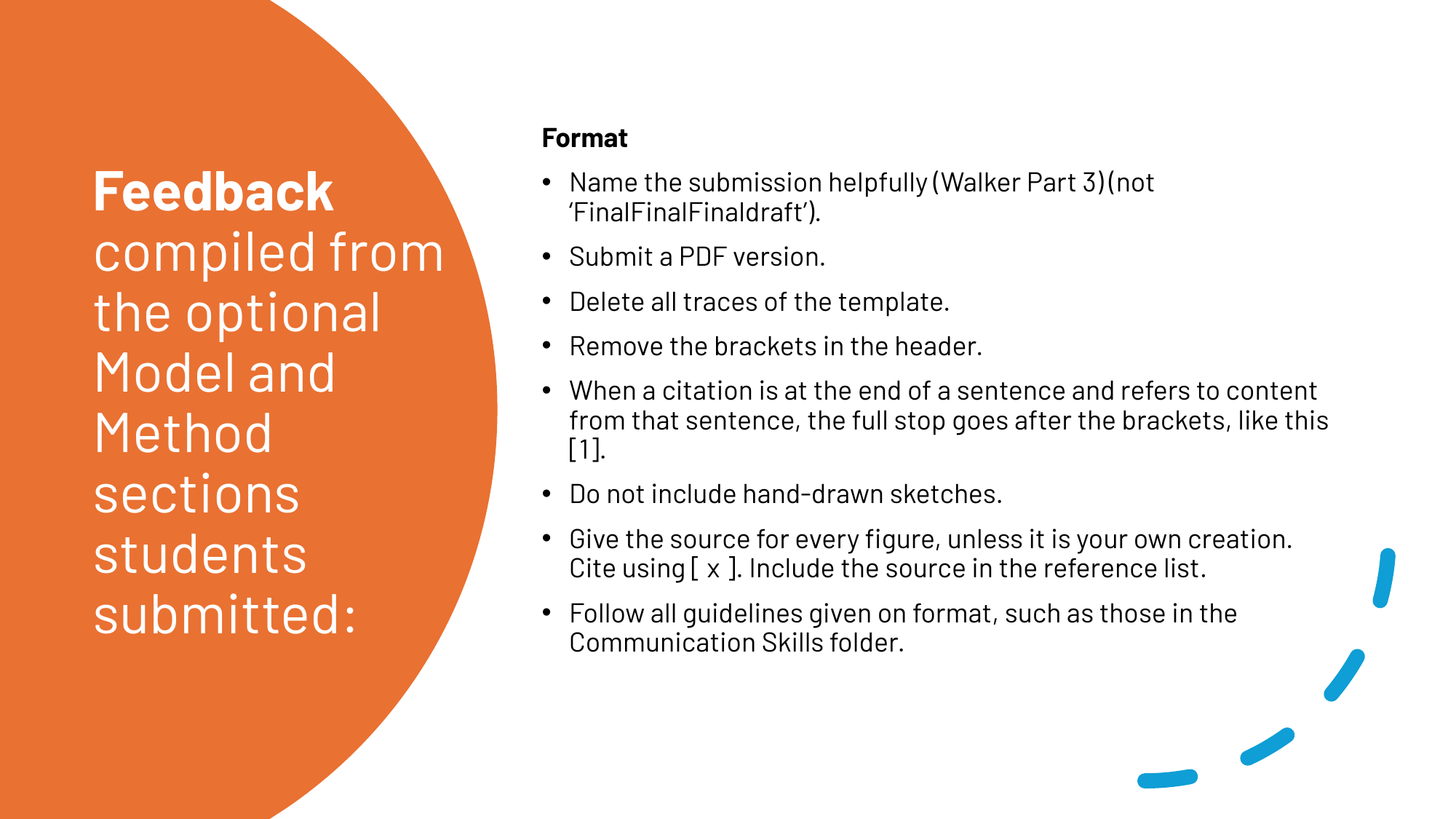

Format
Name the submission helpfully (Walker Part 3) (not ‘FinalFinalFinaldraft’).
Submit a PDF version.
Delete all traces of the template.
Remove the brackets in the header.
When a citation is at the end of a sentence and refers to content from that sentence, the full stop goes after the brackets, like this [1].
Do not include hand-drawn sketches.
Give the source for every figure, unless it is your own creation. Cite using [ x ]. Include the source in the reference list.
Follow all guidelines given on format, such as those in the Communication Skills folder.

# Feedback compiled from the optional Model and Method sections students submitted: